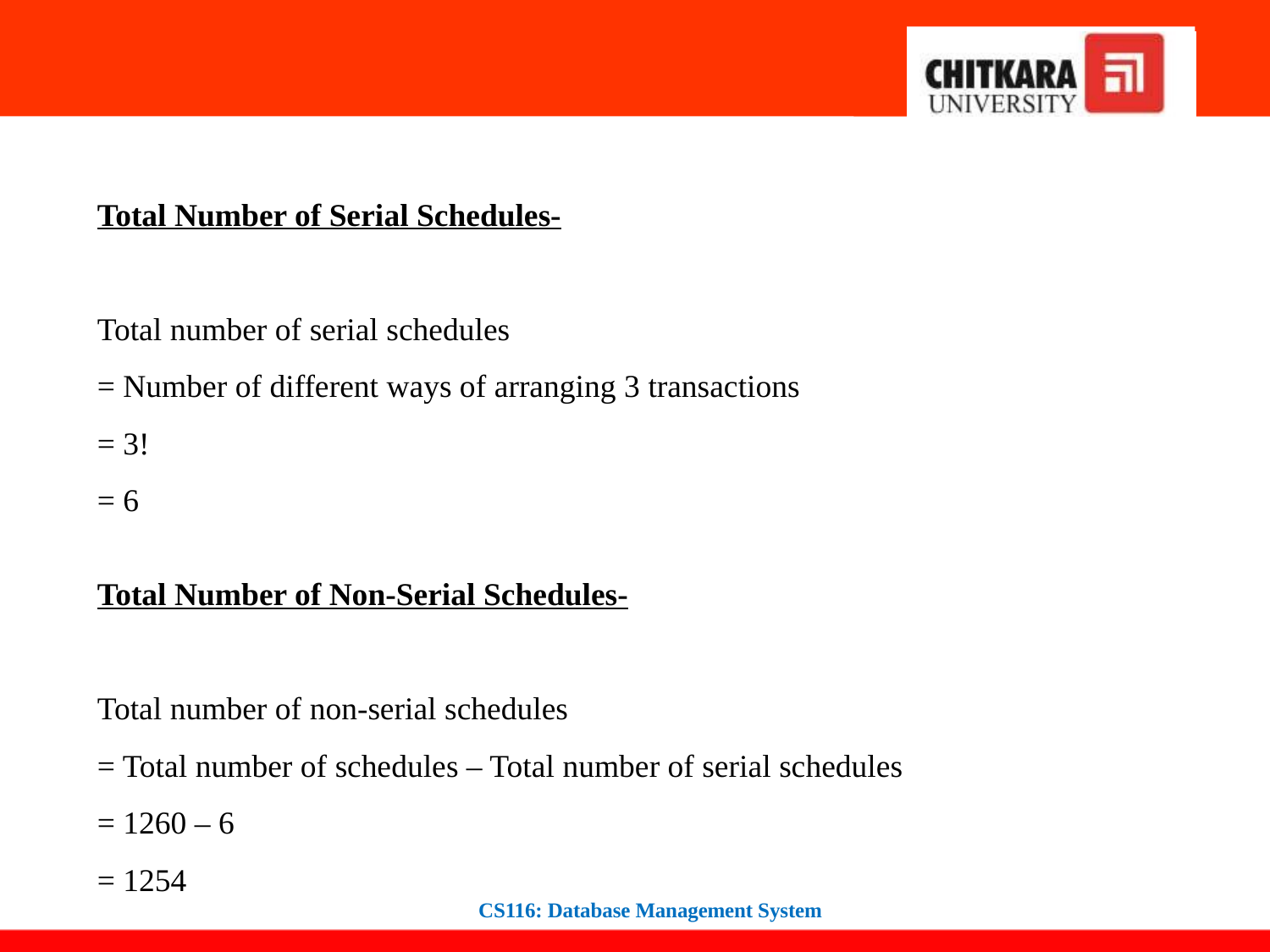

Total Number of Serial Schedules-

Total number of serial schedules
= Number of different ways of arranging 3 transactions
= 3!
= 6
Total Number of Non-Serial Schedules-

Total number of non-serial schedules
= Total number of schedules – Total number of serial schedules
= 1260 – 6
= 1254
CS116: Database Management System